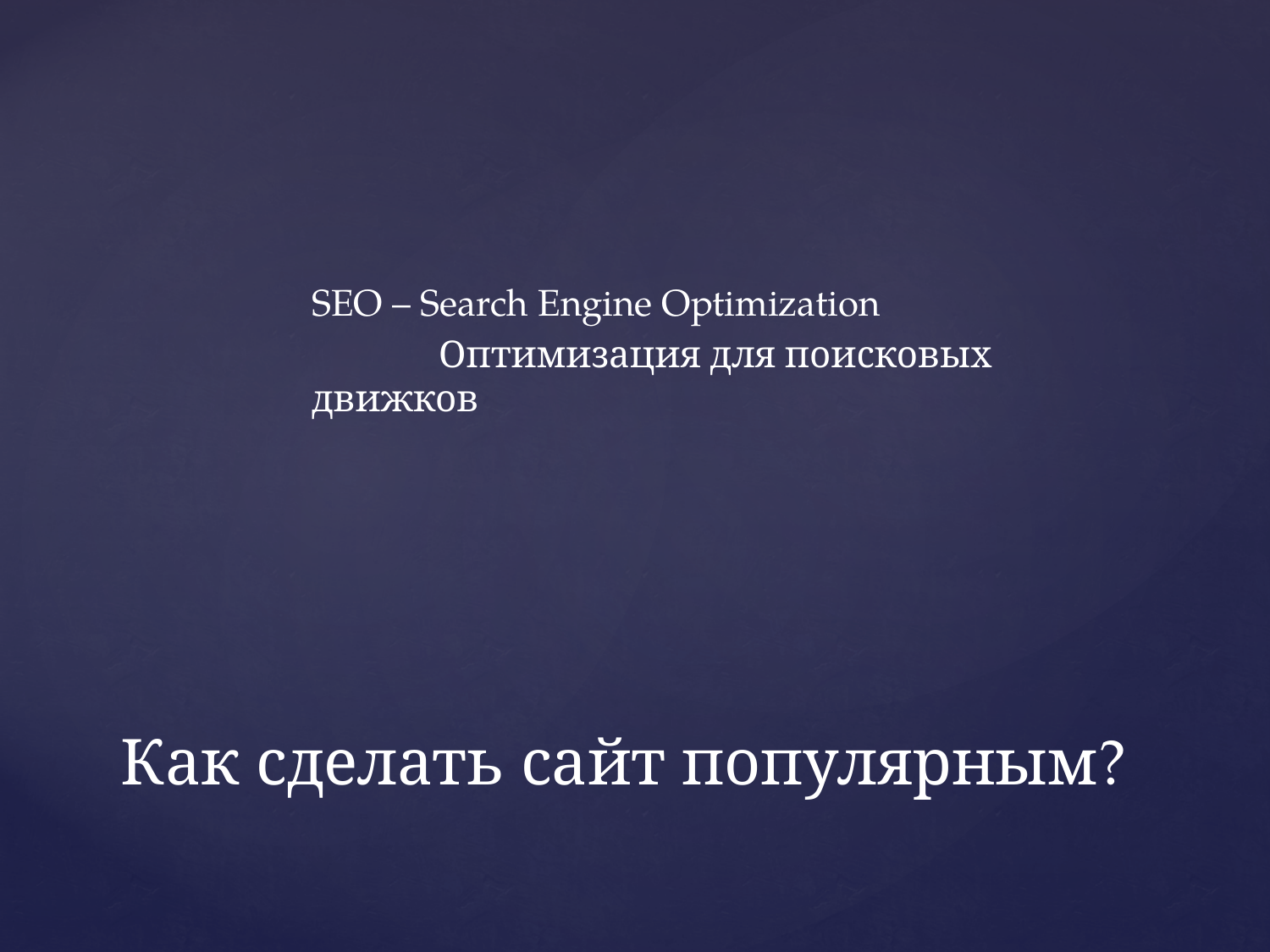

SEO – Search Engine Optimization
	Оптимизация для поисковых движков
# Как сделать сайт популярным?